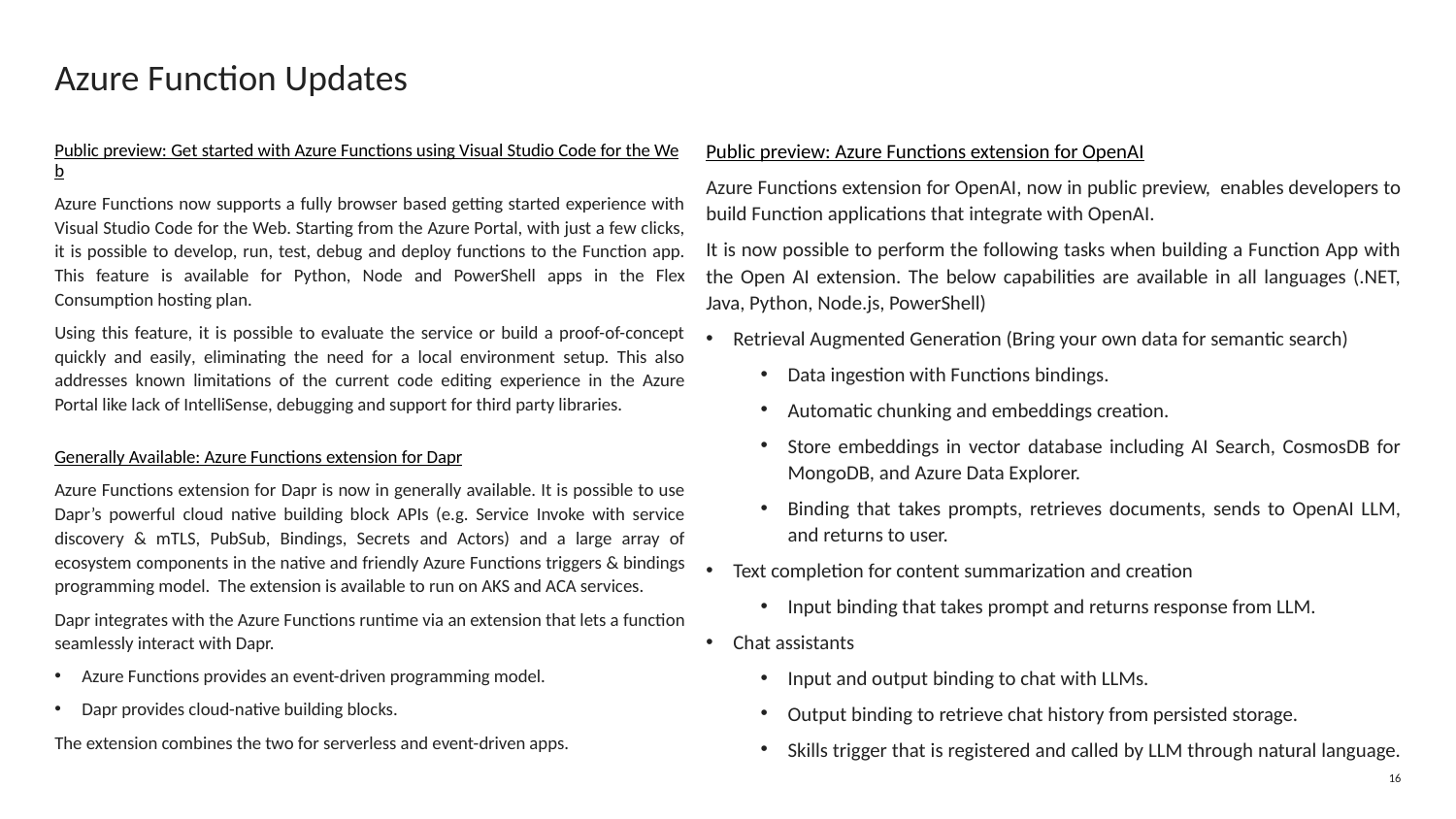

# Azure Function Updates
Public preview: Get started with Azure Functions using Visual Studio Code for the Web
Azure Functions now supports a fully browser based getting started experience with Visual Studio Code for the Web. Starting from the Azure Portal, with just a few clicks, it is possible to develop, run, test, debug and deploy functions to the Function app. This feature is available for Python, Node and PowerShell apps in the Flex Consumption hosting plan.
Using this feature, it is possible to evaluate the service or build a proof-of-concept quickly and easily, eliminating the need for a local environment setup. This also addresses known limitations of the current code editing experience in the Azure Portal like lack of IntelliSense, debugging and support for third party libraries.
Public preview: Azure Functions extension for OpenAI
Azure Functions extension for OpenAI, now in public preview,  enables developers to build Function applications that integrate with OpenAI.
It is now possible to perform the following tasks when building a Function App with the Open AI extension. The below capabilities are available in all languages (.NET, Java, Python, Node.js, PowerShell)
Retrieval Augmented Generation (Bring your own data for semantic search)
Data ingestion with Functions bindings.
Automatic chunking and embeddings creation.
Store embeddings in vector database including AI Search, CosmosDB for MongoDB, and Azure Data Explorer.
Binding that takes prompts, retrieves documents, sends to OpenAI LLM, and returns to user.
Text completion for content summarization and creation
Input binding that takes prompt and returns response from LLM.
Chat assistants
Input and output binding to chat with LLMs.
Output binding to retrieve chat history from persisted storage.
Skills trigger that is registered and called by LLM through natural language.
Generally Available: Azure Functions extension for Dapr
Azure Functions extension for Dapr is now in generally available. It is possible to use Dapr’s powerful cloud native building block APIs (e.g. Service Invoke with service discovery & mTLS, PubSub, Bindings, Secrets and Actors) and a large array of ecosystem components in the native and friendly Azure Functions triggers & bindings programming model.  The extension is available to run on AKS and ACA services.
Dapr integrates with the Azure Functions runtime via an extension that lets a function seamlessly interact with Dapr.
Azure Functions provides an event-driven programming model.
Dapr provides cloud-native building blocks.
The extension combines the two for serverless and event-driven apps.